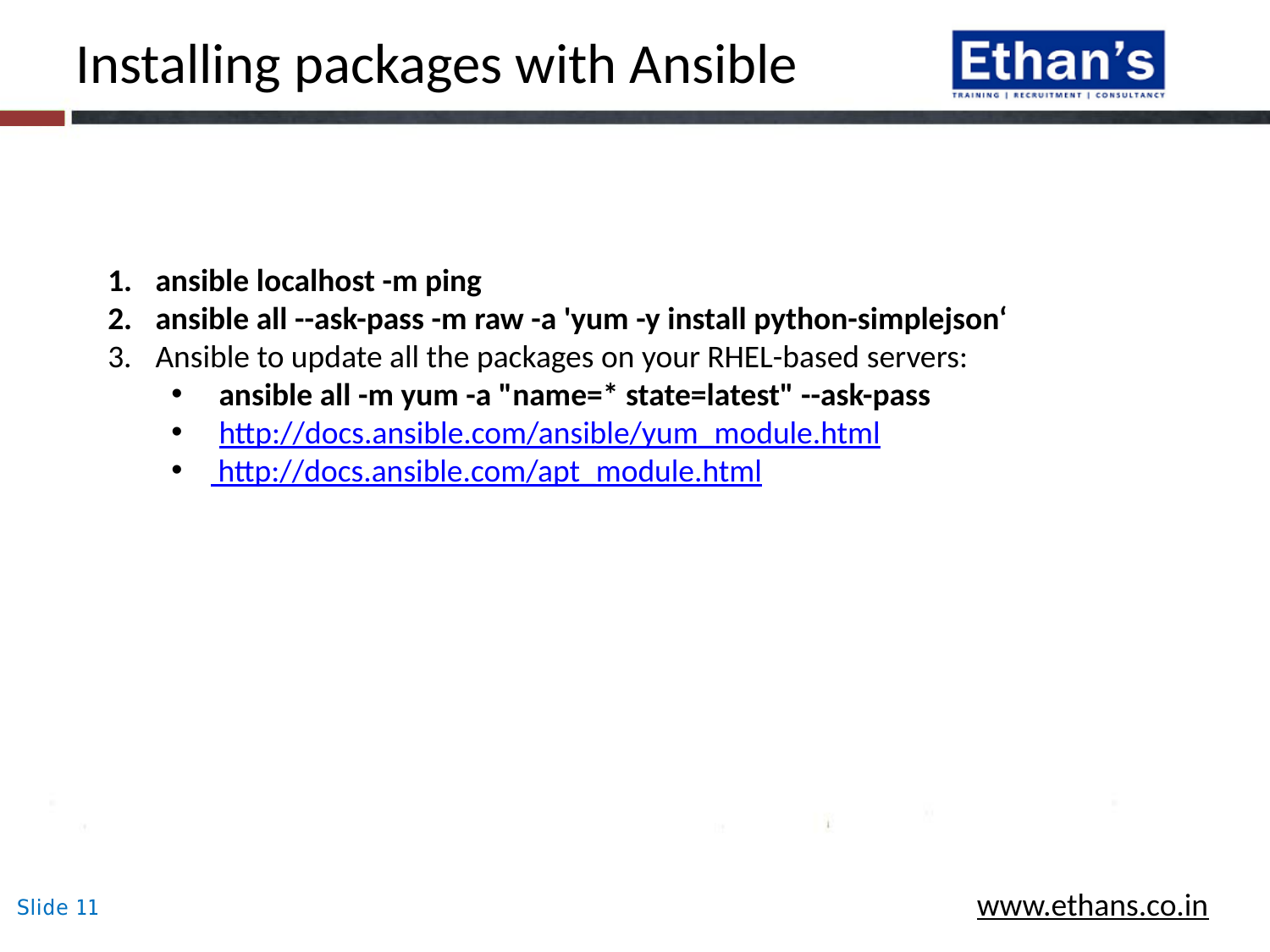

Installing packages with Ansible

ansible localhost -m ping
ansible all --ask-pass -m raw -a 'yum -y install python-simplejson‘
Ansible to update all the packages on your RHEL-based servers:
ansible all -m yum -a "name=* state=latest" --ask-pass
http://docs.ansible.com/ansible/yum_module.html
 http://docs.ansible.com/apt_module.html